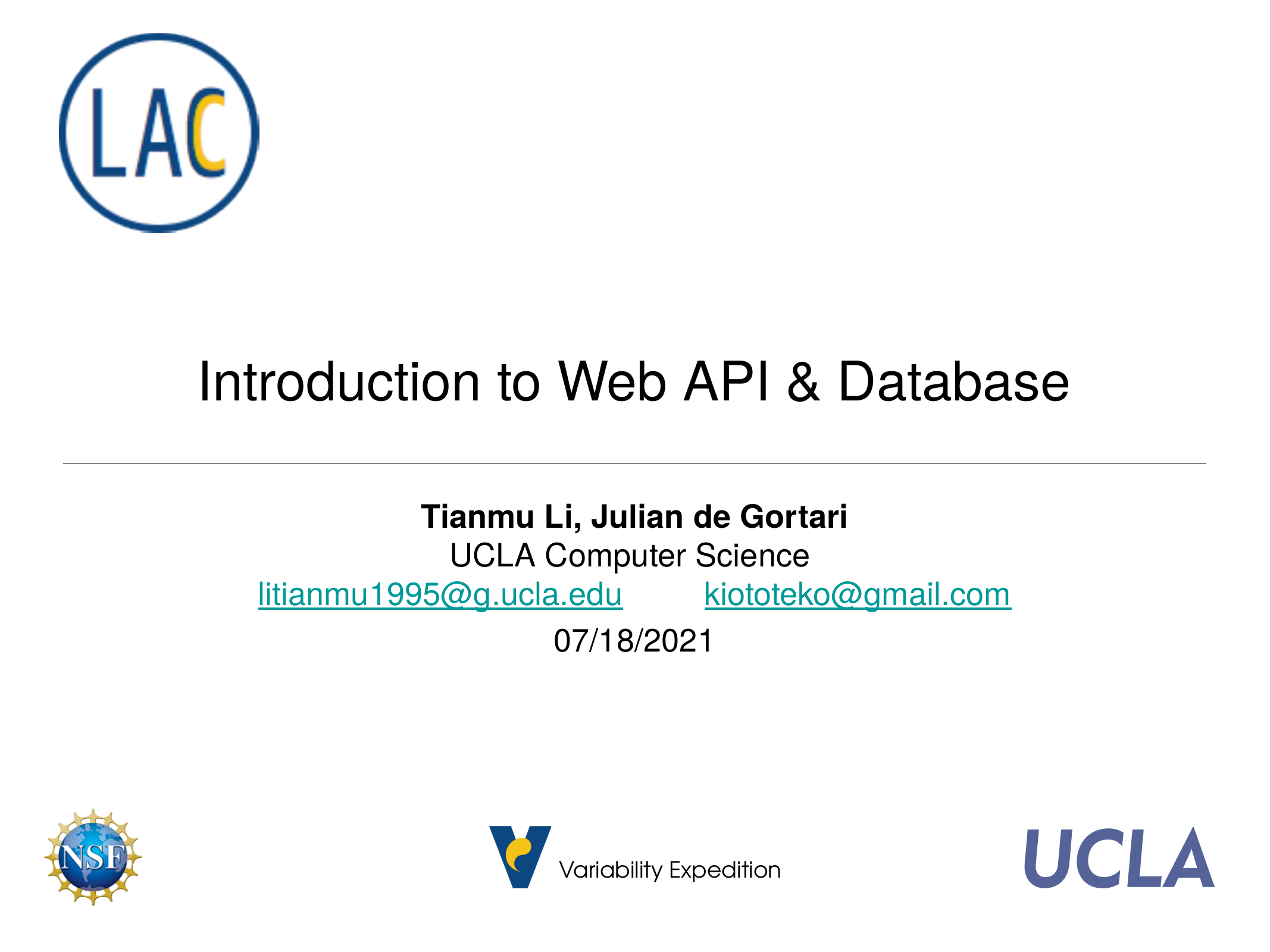

# Introduction to Web API & Database
Tianmu Li, Julian de Gortari
UCLA Computer Science
litianmu1995@g.ucla.edu	kiototeko@gmail.com
07/18/2021